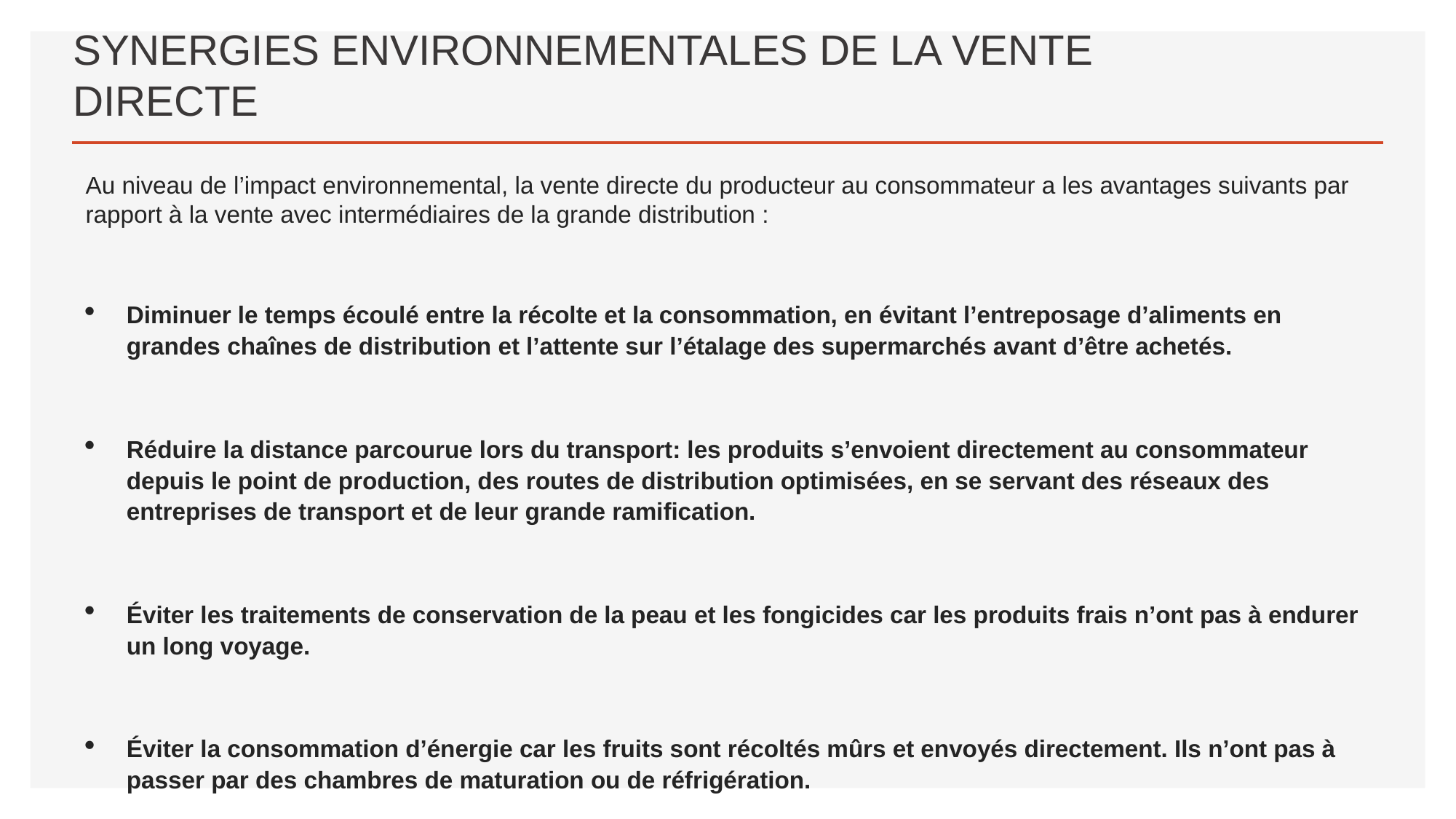

# SYNERGIES ENVIRONNEMENTALES DE LA VENTE DIRECTE
Au niveau de l’impact environnemental, la vente directe du producteur au consommateur a les avantages suivants par rapport à la vente avec intermédiaires de la grande distribution :

Diminuer le temps écoulé entre la récolte et la consommation, en évitant l’entreposage d’aliments en grandes chaînes de distribution et l’attente sur l’étalage des supermarchés avant d’être achetés.

Réduire la distance parcourue lors du transport: les produits s’envoient directement au consommateur depuis le point de production, des routes de distribution optimisées, en se servant des réseaux des entreprises de transport et de leur grande ramification.

Éviter les traitements de conservation de la peau et les fongicides car les produits frais n’ont pas à endurer un long voyage.

Éviter la consommation d’énergie car les fruits sont récoltés mûrs et envoyés directement. Ils n’ont pas à passer par des chambres de maturation ou de réfrigération.